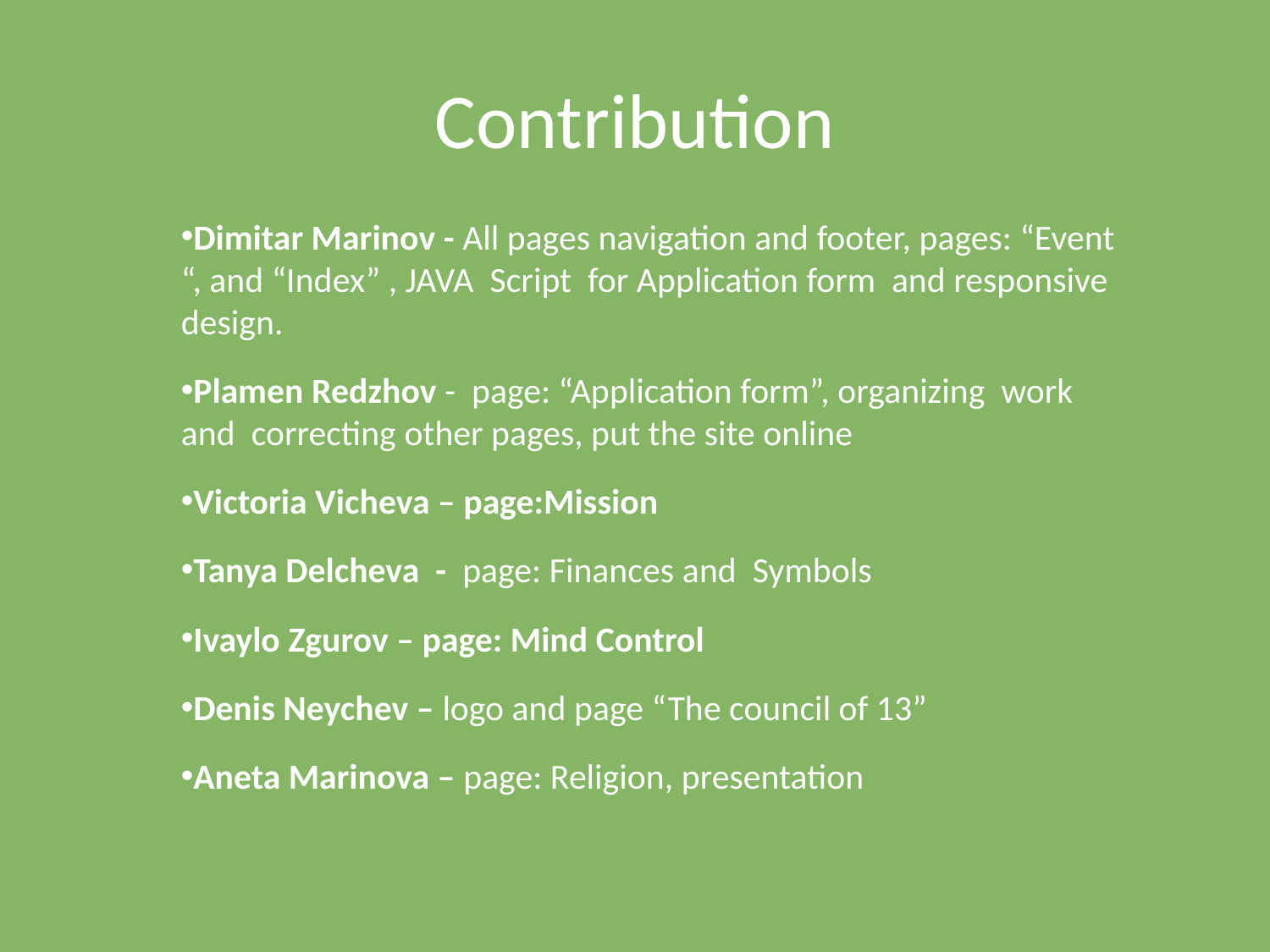

Contribution
Dimitar Marinov - All pages navigation and footer, pages: “Event “, and “Index” , JAVA  Script  for Application form  and responsive design.
Plamen Redzhov -  page: “Application form”, organizing  work  and  correcting other pages, put the site online
Victoria Vicheva – page:Mission
Tanya Delcheva  -  page: Finances and  Symbols
Ivaylo Zgurov – page: Mind Control
Denis Neychev – logo and page “The council of 13”
Aneta Marinova – page: Religion, presentation